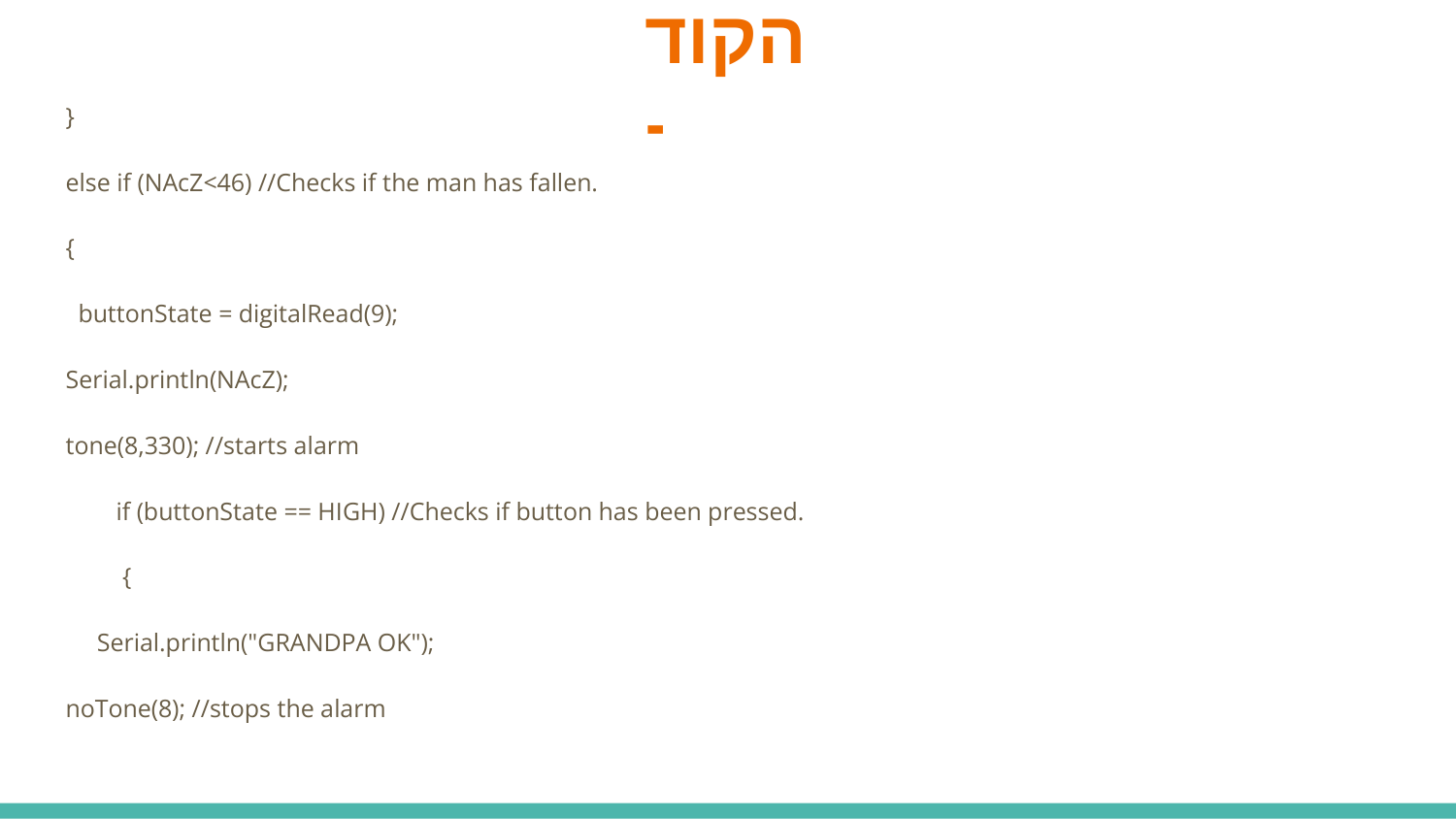

# הקוד-
}
else if (NAcZ<46) //Checks if the man has fallen.
{
  buttonState = digitalRead(9);
Serial.println(NAcZ);
tone(8,330); //starts alarm
        if (buttonState == HIGH) //Checks if button has been pressed.
         {
     Serial.println("GRANDPA OK");
noTone(8); //stops the alarm